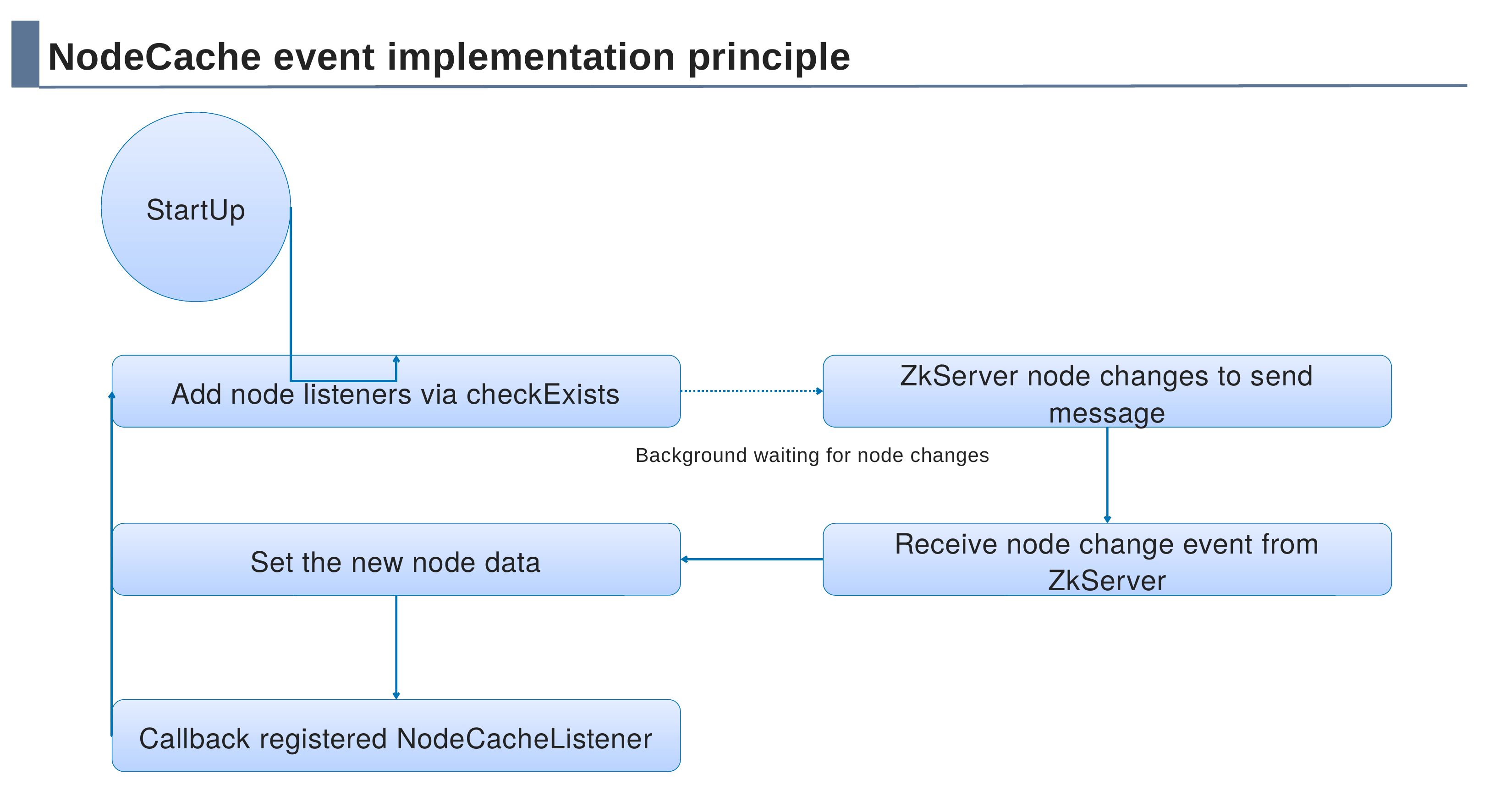

NodeCache event implementation principle
StartUp
Add node listeners via checkExists
ZkServer node changes to send message
Background waiting for node changes
Set the new node data
Receive node change event from ZkServer
Callback registered NodeCacheListener